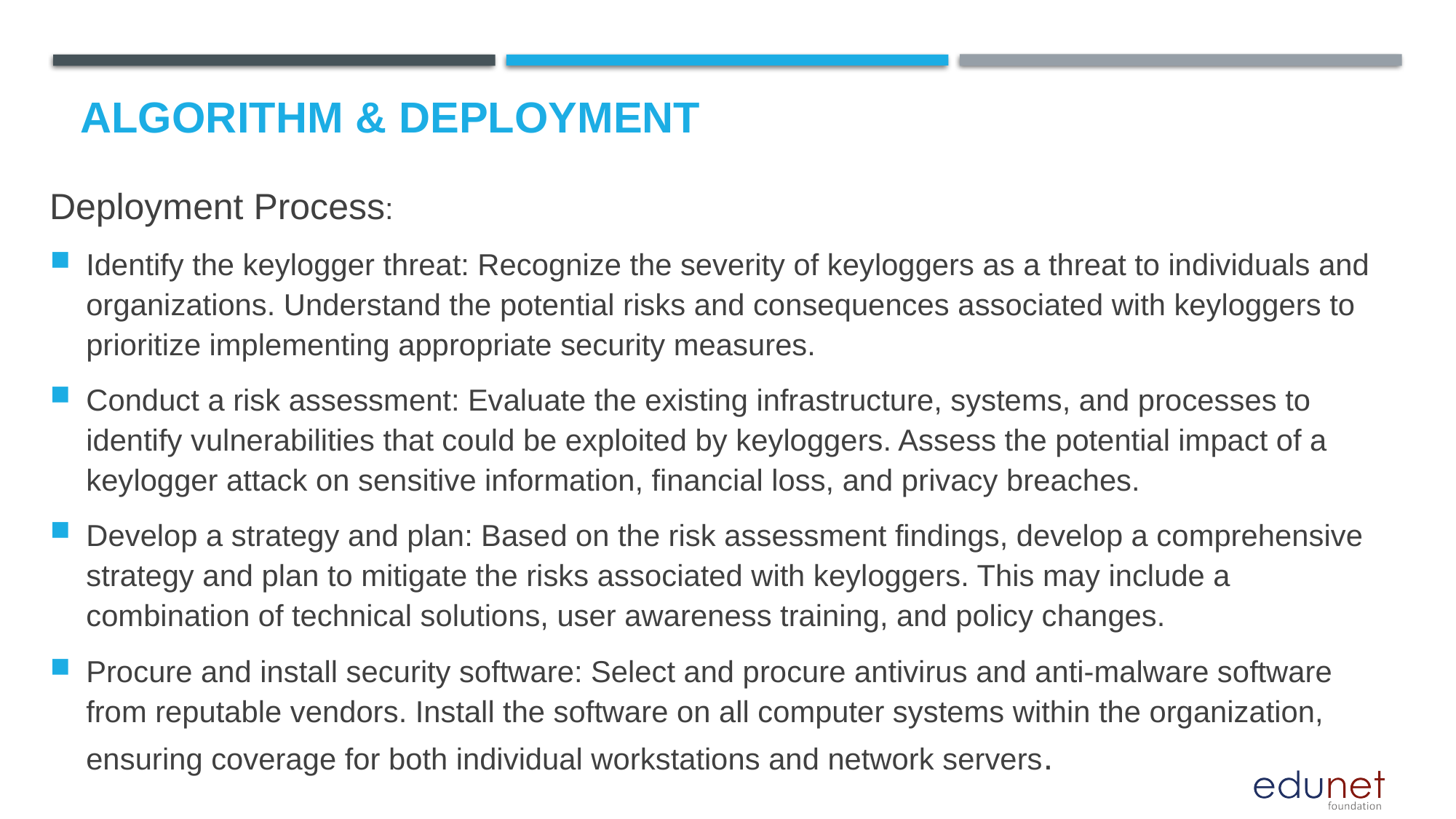

# Algorithm & Deployment
Deployment Process:
Identify the keylogger threat: Recognize the severity of keyloggers as a threat to individuals and organizations. Understand the potential risks and consequences associated with keyloggers to prioritize implementing appropriate security measures.
Conduct a risk assessment: Evaluate the existing infrastructure, systems, and processes to identify vulnerabilities that could be exploited by keyloggers. Assess the potential impact of a keylogger attack on sensitive information, financial loss, and privacy breaches.
Develop a strategy and plan: Based on the risk assessment findings, develop a comprehensive strategy and plan to mitigate the risks associated with keyloggers. This may include a combination of technical solutions, user awareness training, and policy changes.
Procure and install security software: Select and procure antivirus and anti-malware software from reputable vendors. Install the software on all computer systems within the organization, ensuring coverage for both individual workstations and network servers.